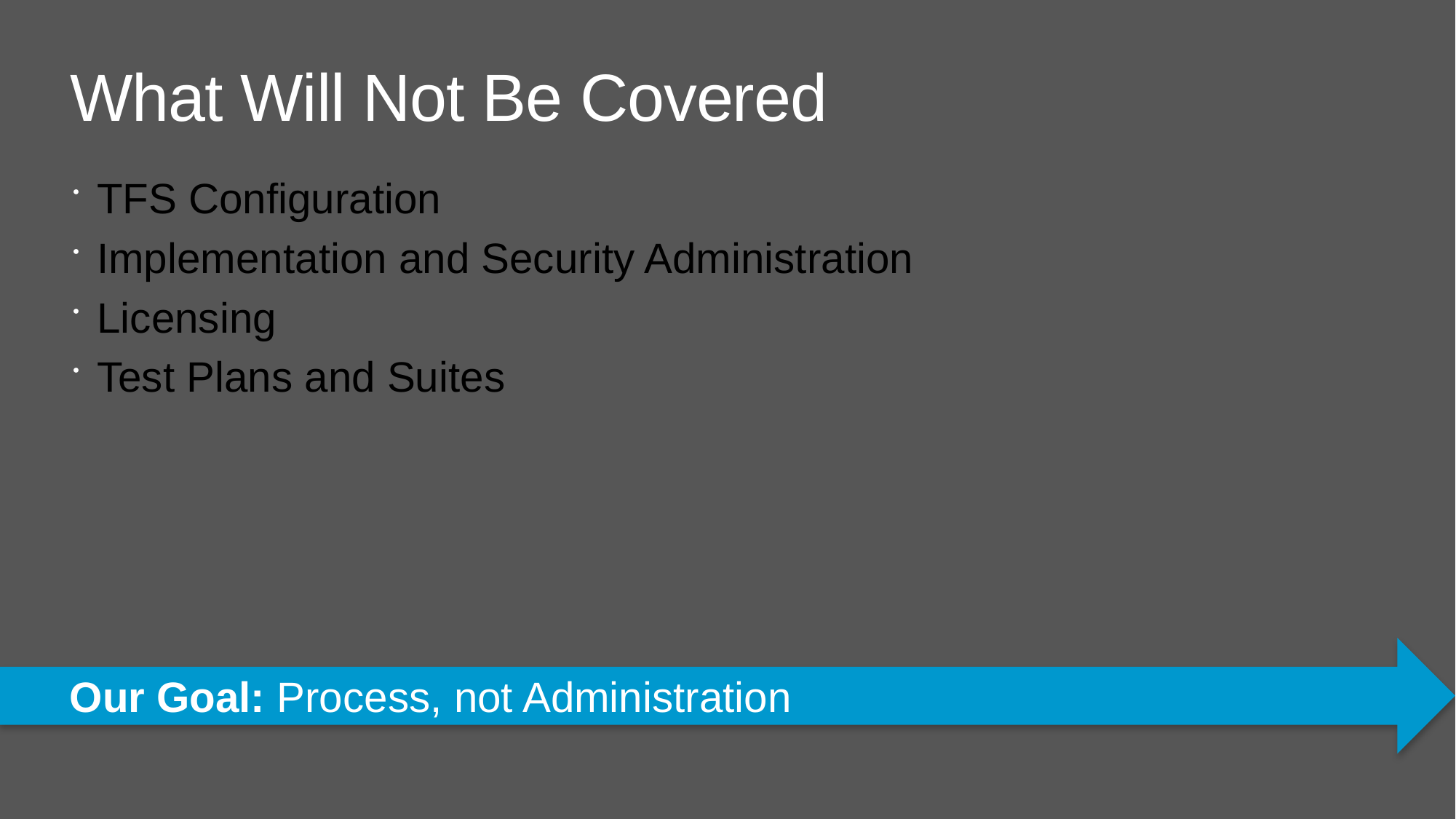

# What Will Not Be Covered
TFS Configuration
Implementation and Security Administration
Licensing
Test Plans and Suites

Our Goal: Process, not Administration